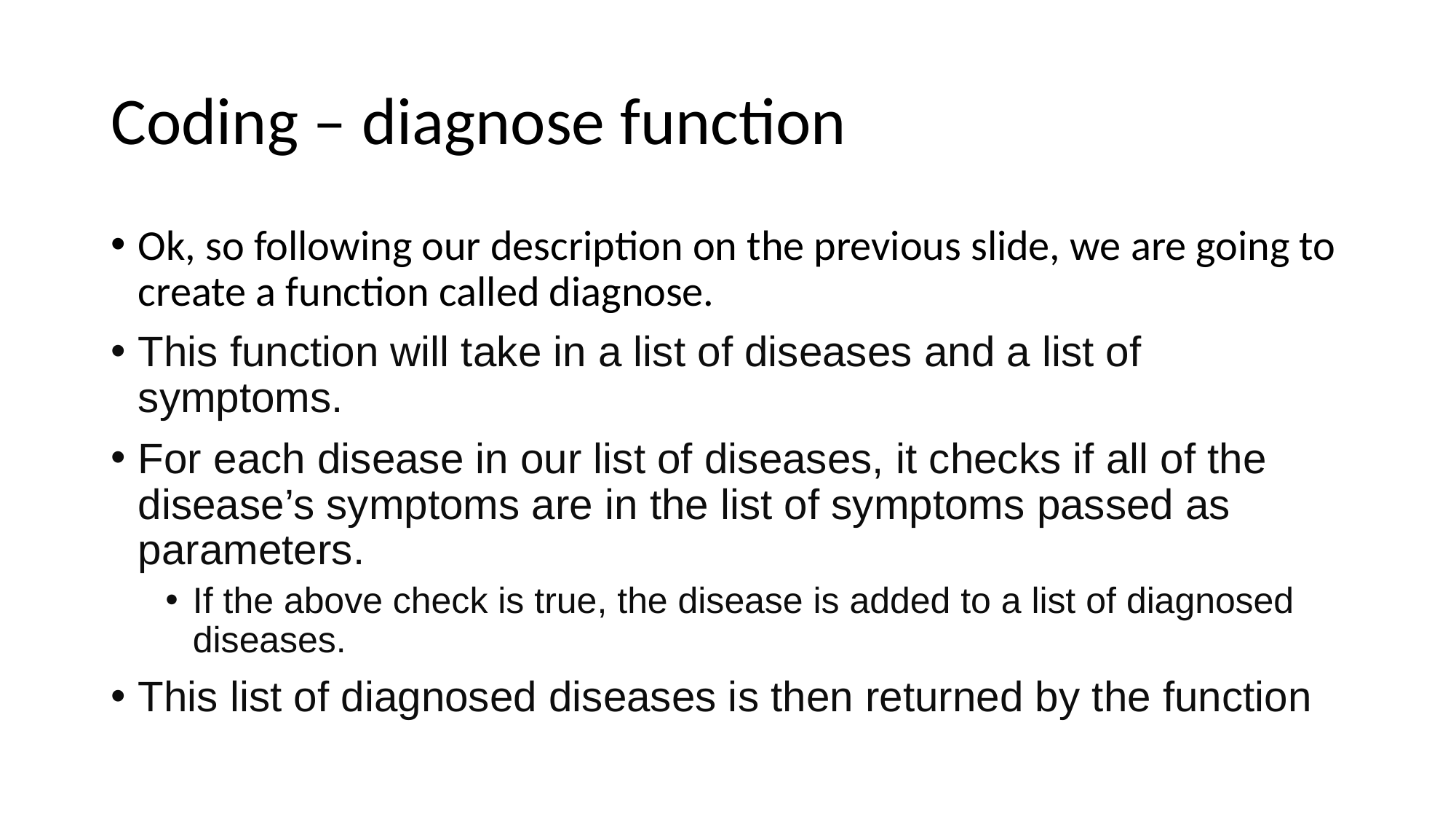

# Coding – diagnose function
Ok, so following our description on the previous slide, we are going to create a function called diagnose.
This function will take in a list of diseases and a list of symptoms.
For each disease in our list of diseases, it checks if all of the disease’s symptoms are in the list of symptoms passed as parameters.
If the above check is true, the disease is added to a list of diagnosed diseases.
This list of diagnosed diseases is then returned by the function